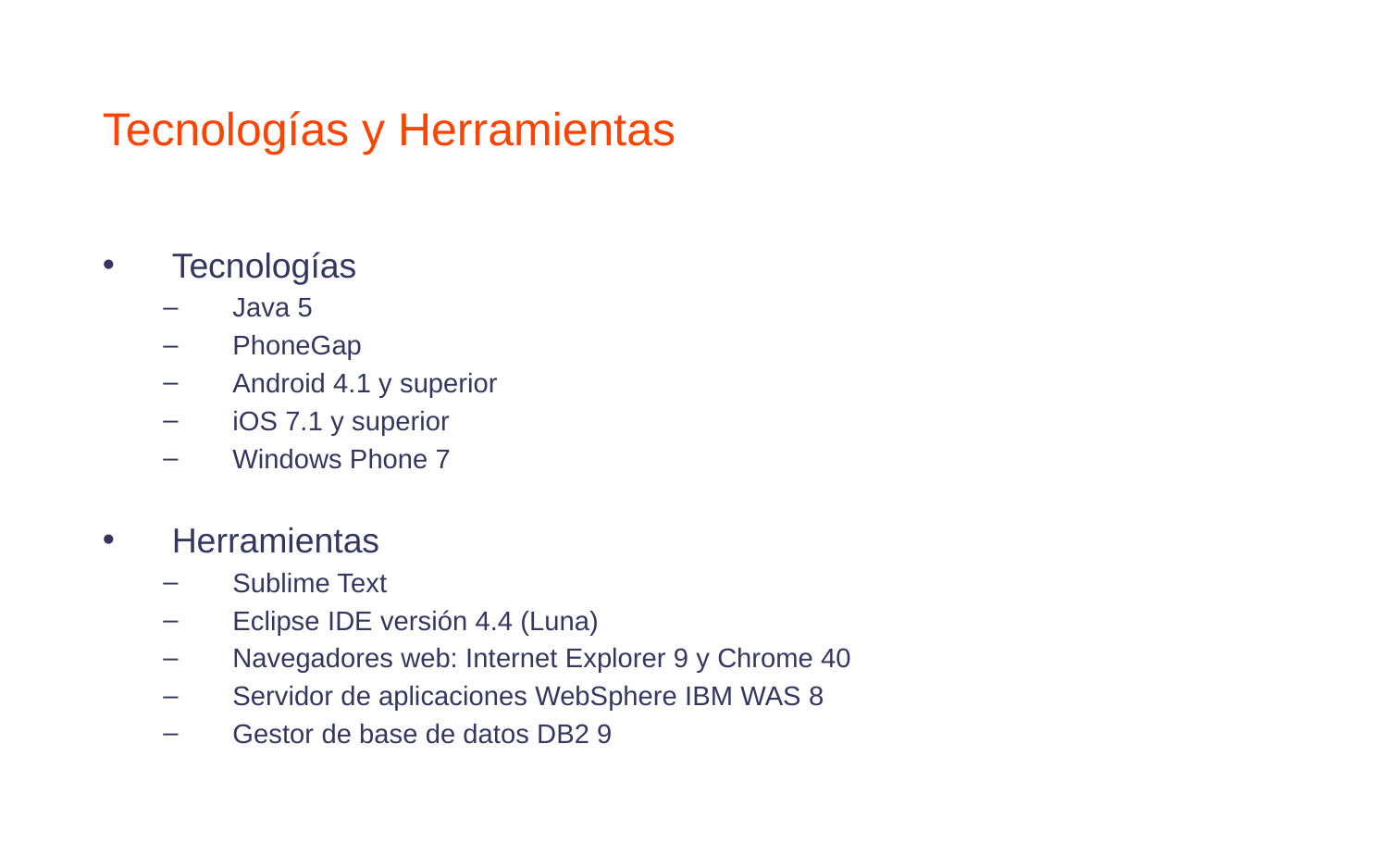

# Tecnologías y Herramientas
Tecnologías
Java 5
PhoneGap
Android 4.1 y superior
iOS 7.1 y superior
Windows Phone 7

Herramientas
Sublime Text
Eclipse IDE versión 4.4 (Luna)
Navegadores web: Internet Explorer 9 y Chrome 40
Servidor de aplicaciones WebSphere IBM WAS 8
Gestor de base de datos DB2 9